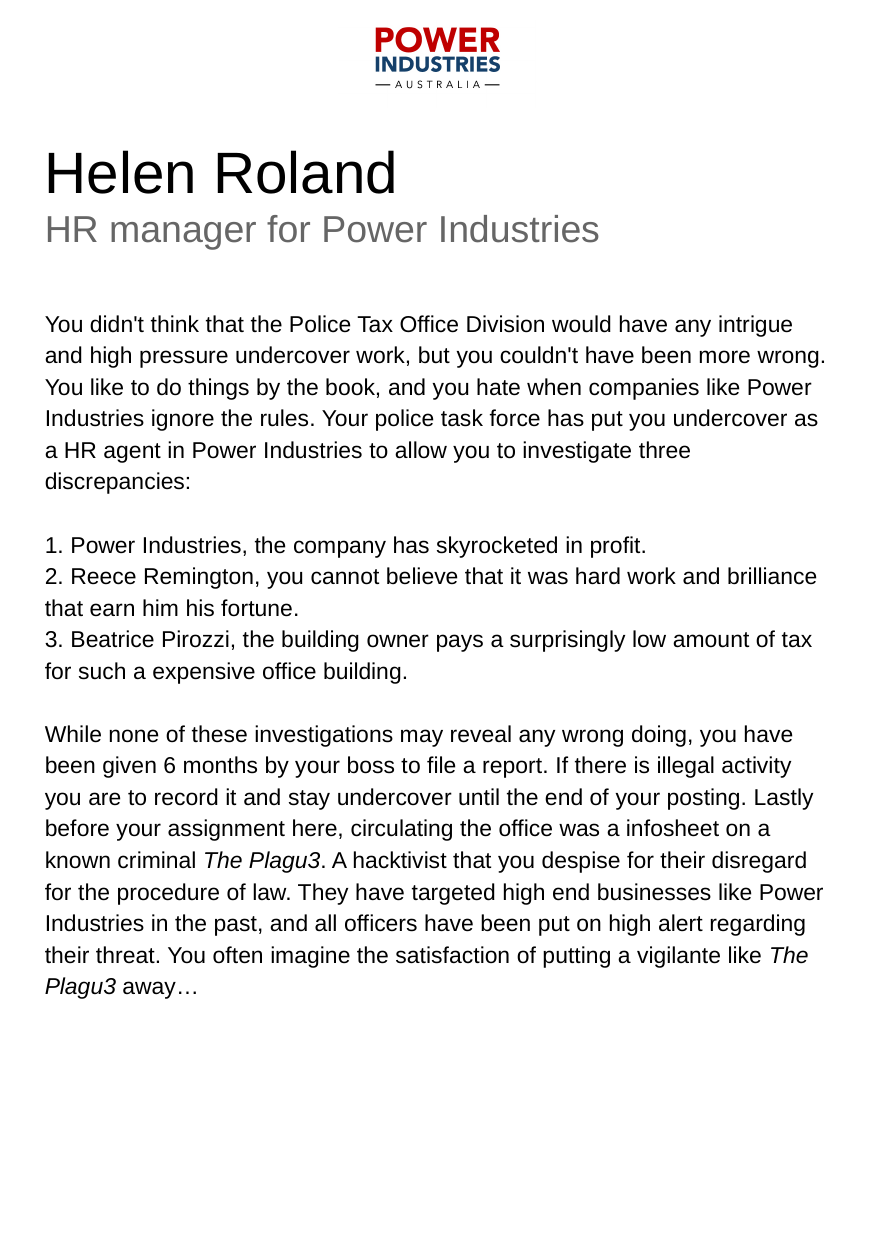

# Helen Roland
HR manager for Power Industries
You didn't think that the Police Tax Office Division would have any intrigue and high pressure undercover work, but you couldn't have been more wrong. You like to do things by the book, and you hate when companies like Power Industries ignore the rules. Your police task force has put you undercover as a HR agent in Power Industries to allow you to investigate three discrepancies:
1. Power Industries, the company has skyrocketed in profit.
2. Reece Remington, you cannot believe that it was hard work and brilliance that earn him his fortune.
3. Beatrice Pirozzi, the building owner pays a surprisingly low amount of tax for such a expensive office building.
While none of these investigations may reveal any wrong doing, you have been given 6 months by your boss to file a report. If there is illegal activity you are to record it and stay undercover until the end of your posting. Lastly before your assignment here, circulating the office was a infosheet on a known criminal The Plagu3. A hacktivist that you despise for their disregard for the procedure of law. They have targeted high end businesses like Power Industries in the past, and all officers have been put on high alert regarding their threat. You often imagine the satisfaction of putting a vigilante like The Plagu3 away…